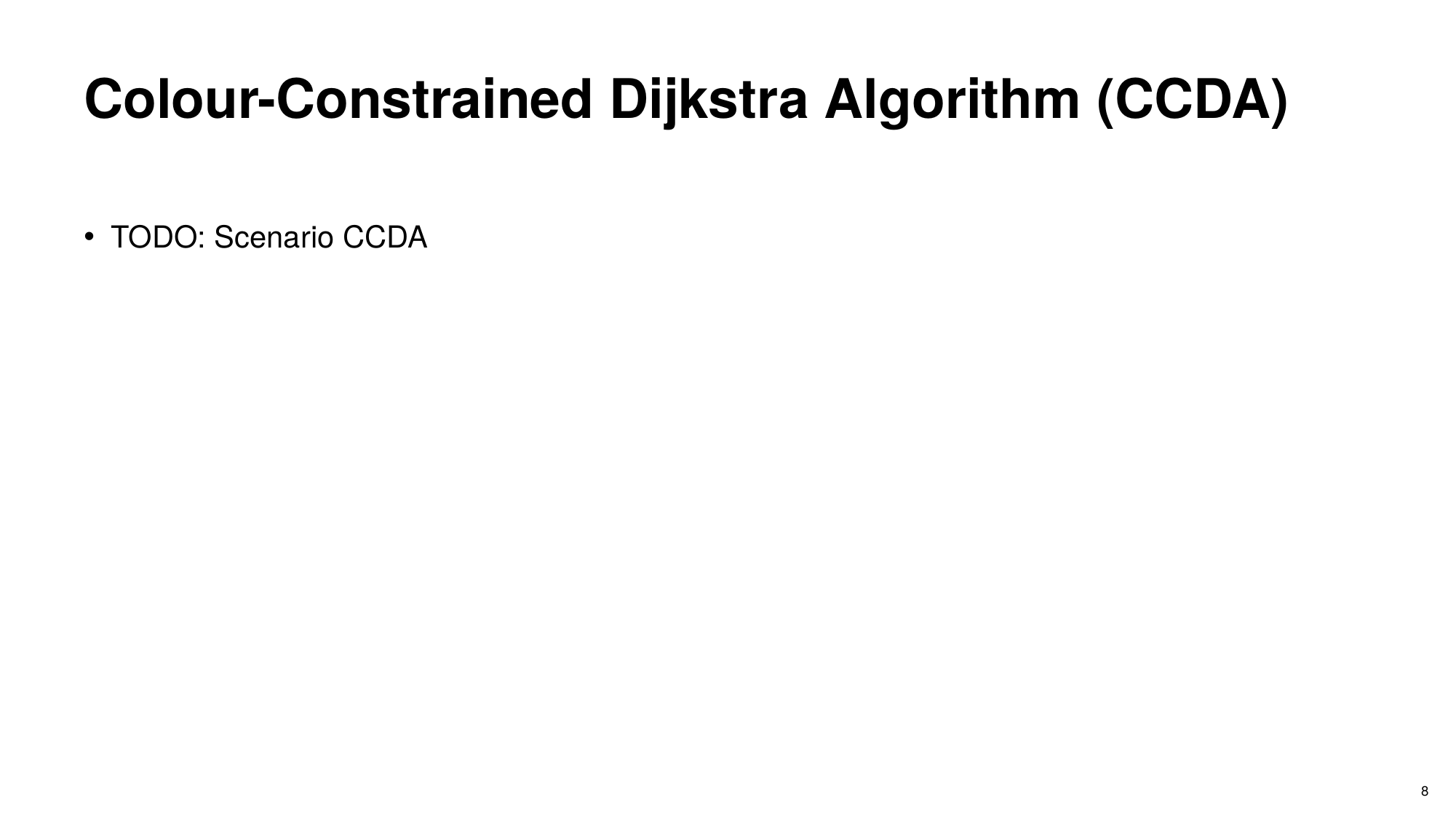

# Colour-Constrained Dijkstra Algorithm (CCDA)
TODO: Scenario CCDA
8